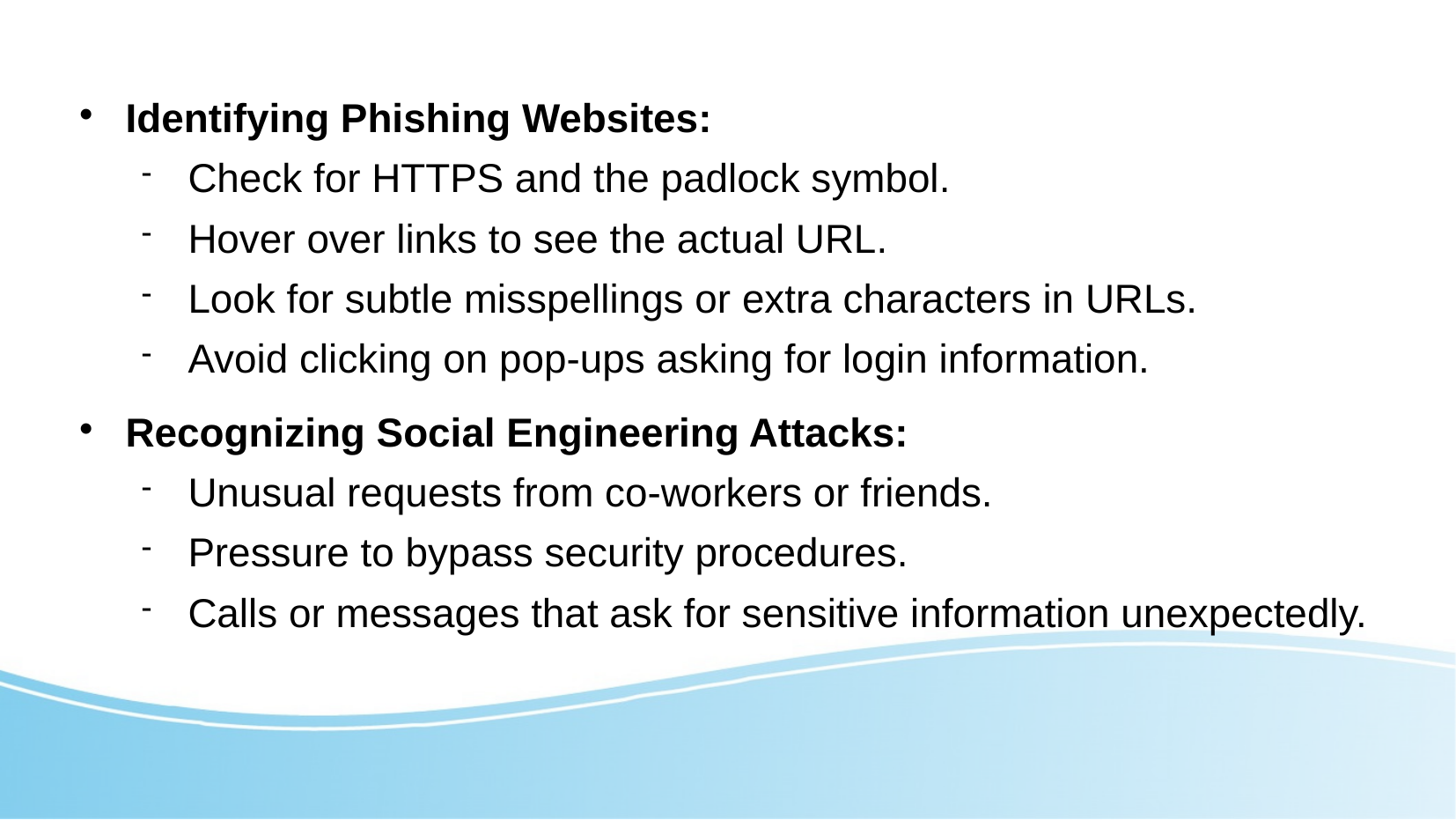

Identifying Phishing Websites:
Check for HTTPS and the padlock symbol.
Hover over links to see the actual URL.
Look for subtle misspellings or extra characters in URLs.
Avoid clicking on pop-ups asking for login information.
Recognizing Social Engineering Attacks:
Unusual requests from co-workers or friends.
Pressure to bypass security procedures.
Calls or messages that ask for sensitive information unexpectedly.